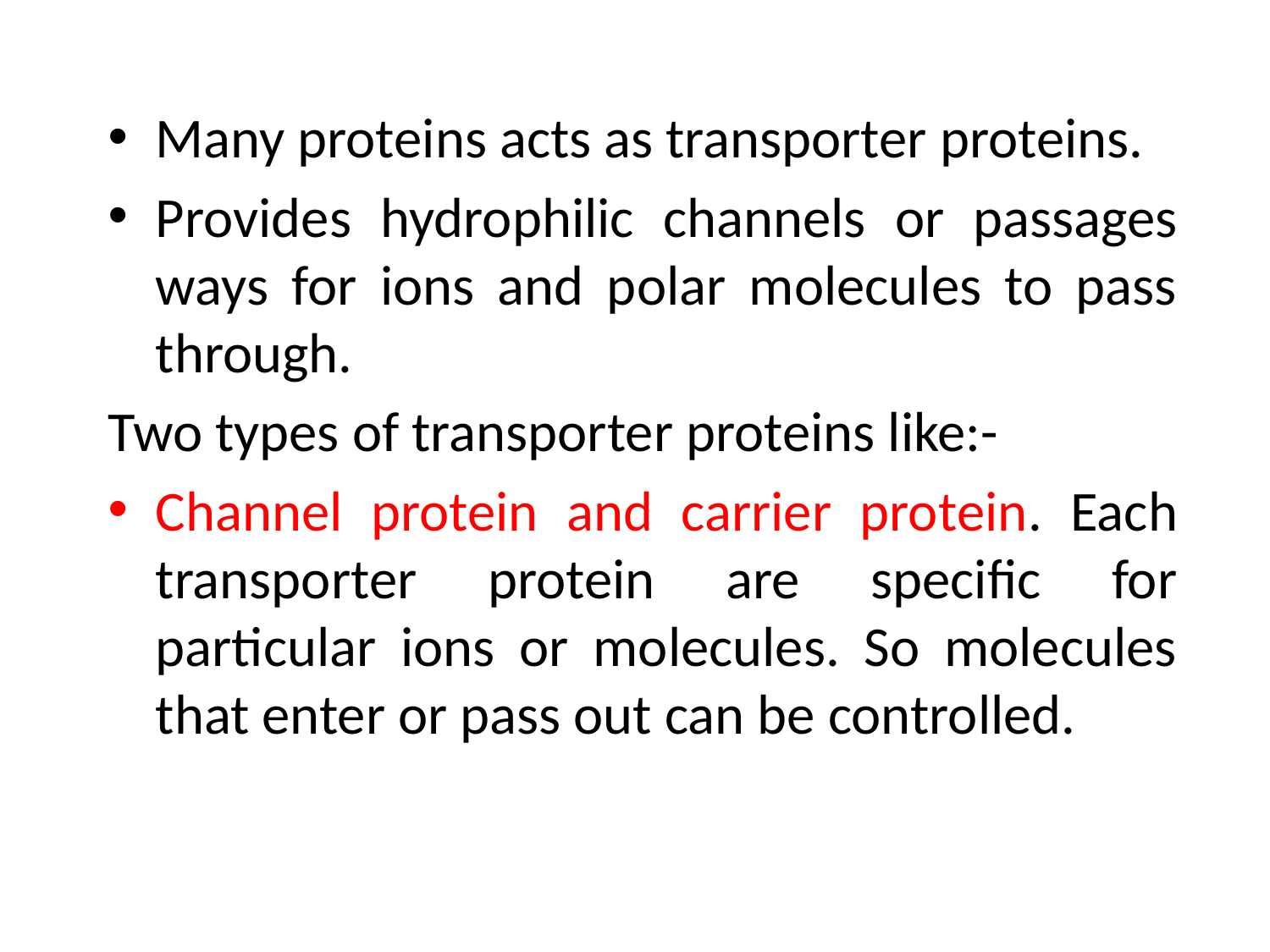

Many proteins acts as transporter proteins.
Provides hydrophilic channels or passages ways for ions and polar molecules to pass through.
Two types of transporter proteins like:-
Channel protein and carrier protein. Each transporter protein are specific for particular ions or molecules. So molecules that enter or pass out can be controlled.